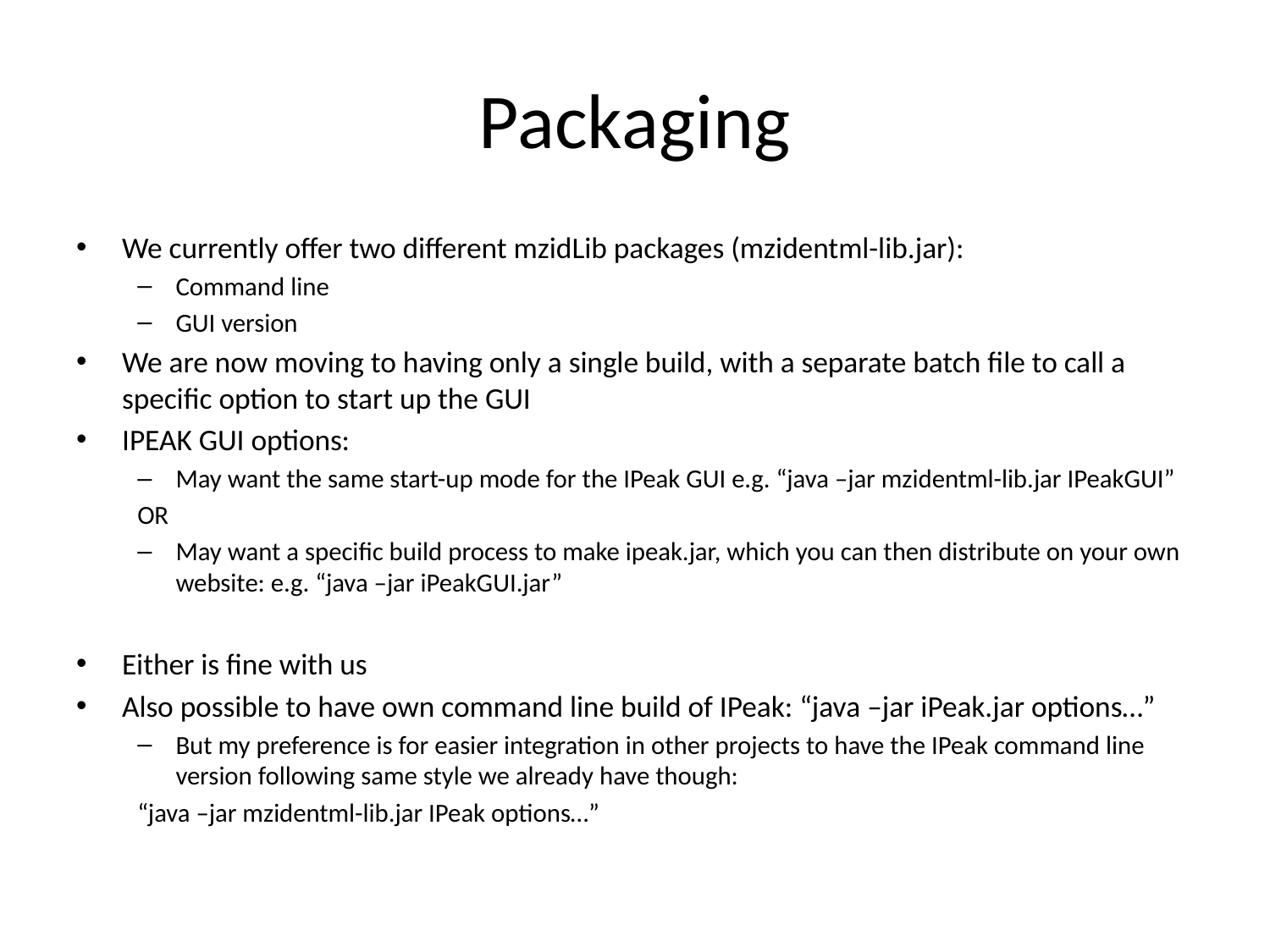

# Packaging
We currently offer two different mzidLib packages (mzidentml-lib.jar):
Command line
GUI version
We are now moving to having only a single build, with a separate batch file to call a specific option to start up the GUI
IPEAK GUI options:
May want the same start-up mode for the IPeak GUI e.g. “java –jar mzidentml-lib.jar IPeakGUI”
OR
May want a specific build process to make ipeak.jar, which you can then distribute on your own website: e.g. “java –jar iPeakGUI.jar”

Either is fine with us
Also possible to have own command line build of IPeak: “java –jar iPeak.jar options…”
But my preference is for easier integration in other projects to have the IPeak command line version following same style we already have though:
		“java –jar mzidentml-lib.jar IPeak options…”